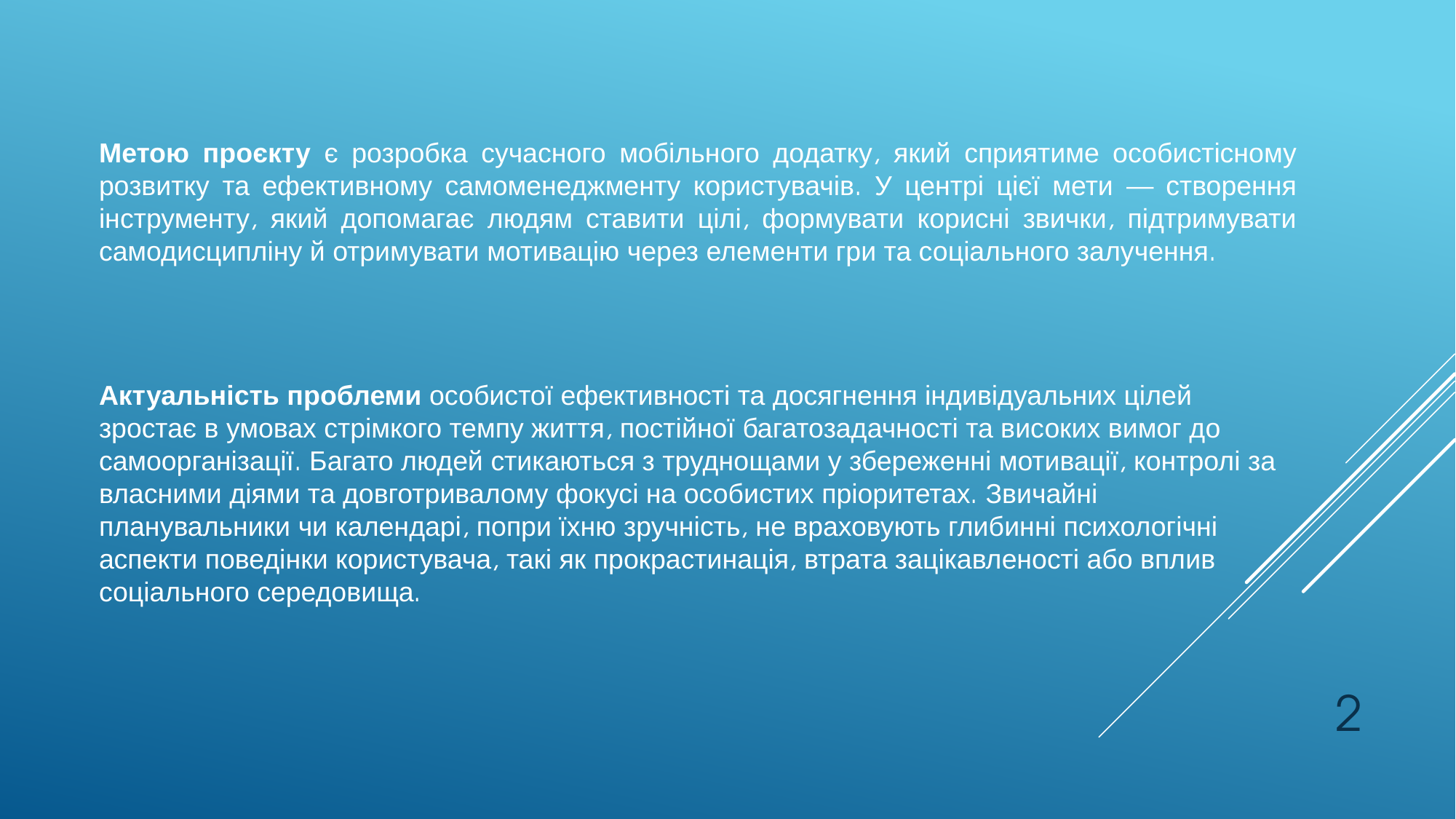

Метою проєкту є розробка сучасного мобільного додатку, який сприятиме особистісному розвитку та ефективному самоменеджменту користувачів. У центрі цієї мети — створення інструменту, який допомагає людям ставити цілі, формувати корисні звички, підтримувати самодисципліну й отримувати мотивацію через елементи гри та соціального залучення.
Актуальність проблеми особистої ефективності та досягнення індивідуальних цілей зростає в умовах стрімкого темпу життя, постійної багатозадачності та високих вимог до самоорганізації. Багато людей стикаються з труднощами у збереженні мотивації, контролі за власними діями та довготривалому фокусі на особистих пріоритетах. Звичайні планувальники чи календарі, попри їхню зручність, не враховують глибинні психологічні аспекти поведінки користувача, такі як прокрастинація, втрата зацікавленості або вплив соціального середовища.
2